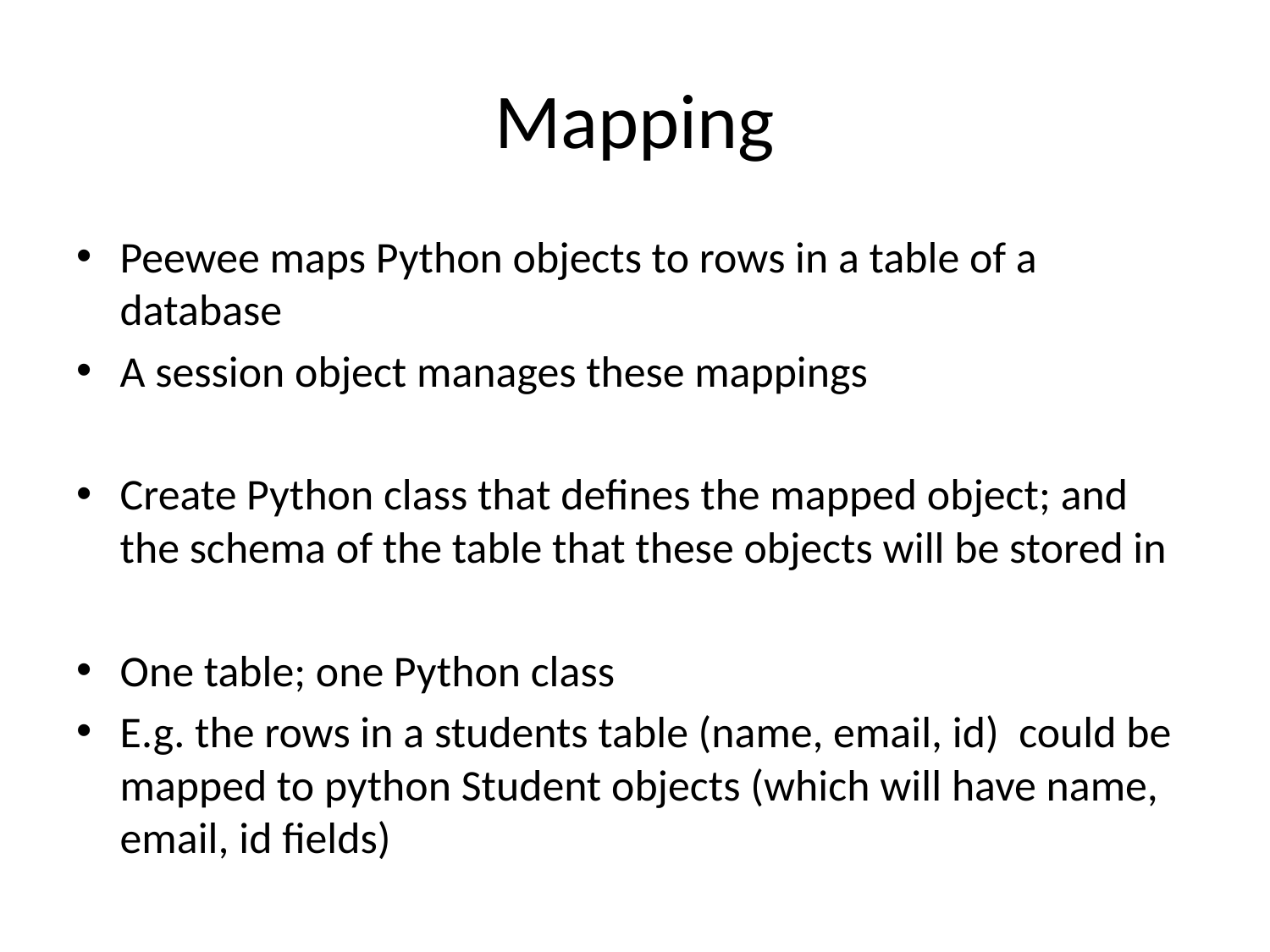

# Mapping
Peewee maps Python objects to rows in a table of a database
A session object manages these mappings

Create Python class that defines the mapped object; and the schema of the table that these objects will be stored in

One table; one Python class
E.g. the rows in a students table (name, email, id)  could be mapped to python Student objects (which will have name, email, id fields)